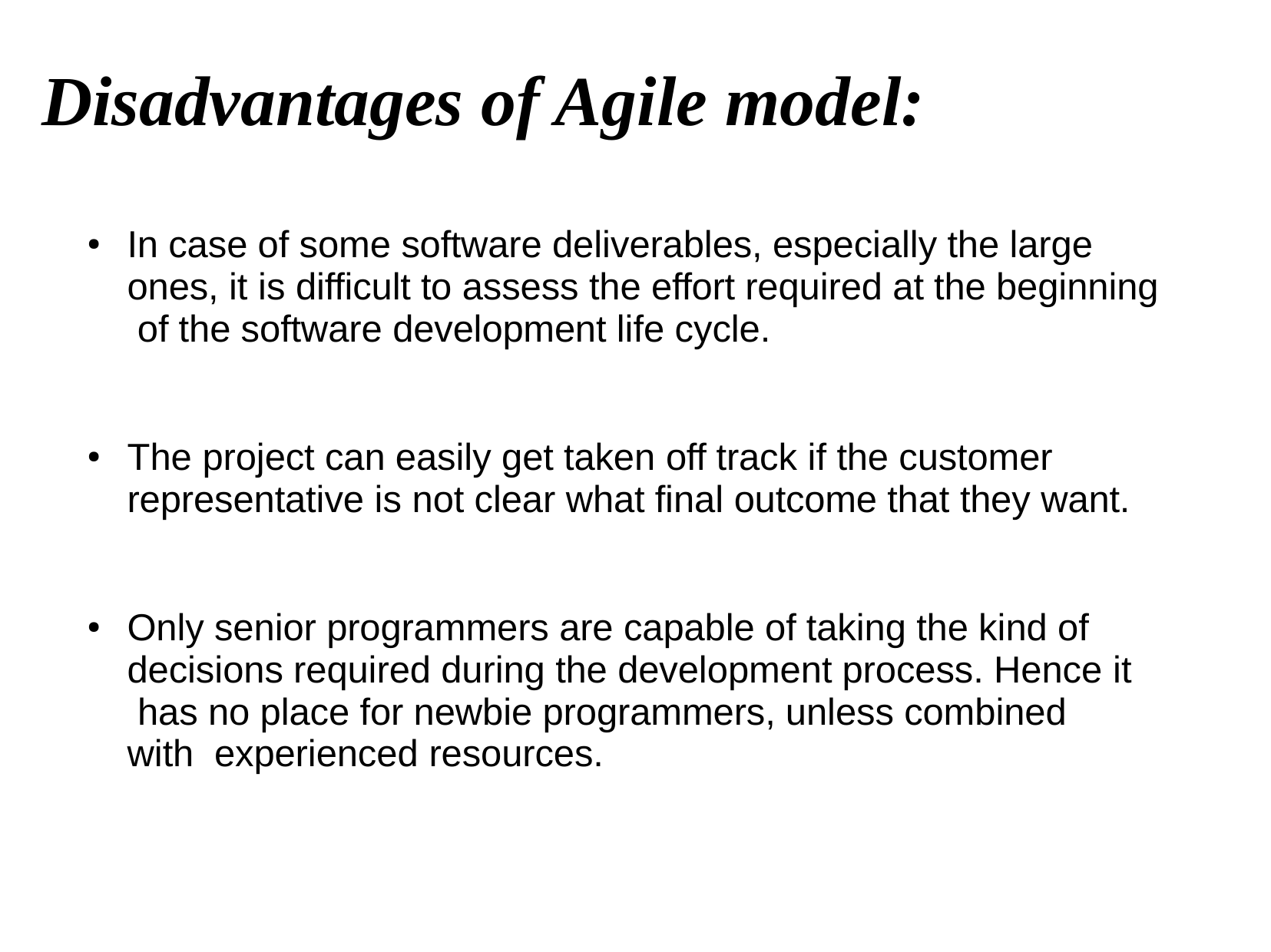

# Disadvantages of Agile model:
In case of some software deliverables, especially the large  ones, it is difficult to assess the effort required at the beginning  of the software development life cycle.
●
The project can easily get taken off track if the customer  representative is not clear what final outcome that they want.
●
Only senior programmers are capable of taking the kind of  decisions required during the development process. Hence it  has no place for newbie programmers, unless combined with  experienced resources.
●